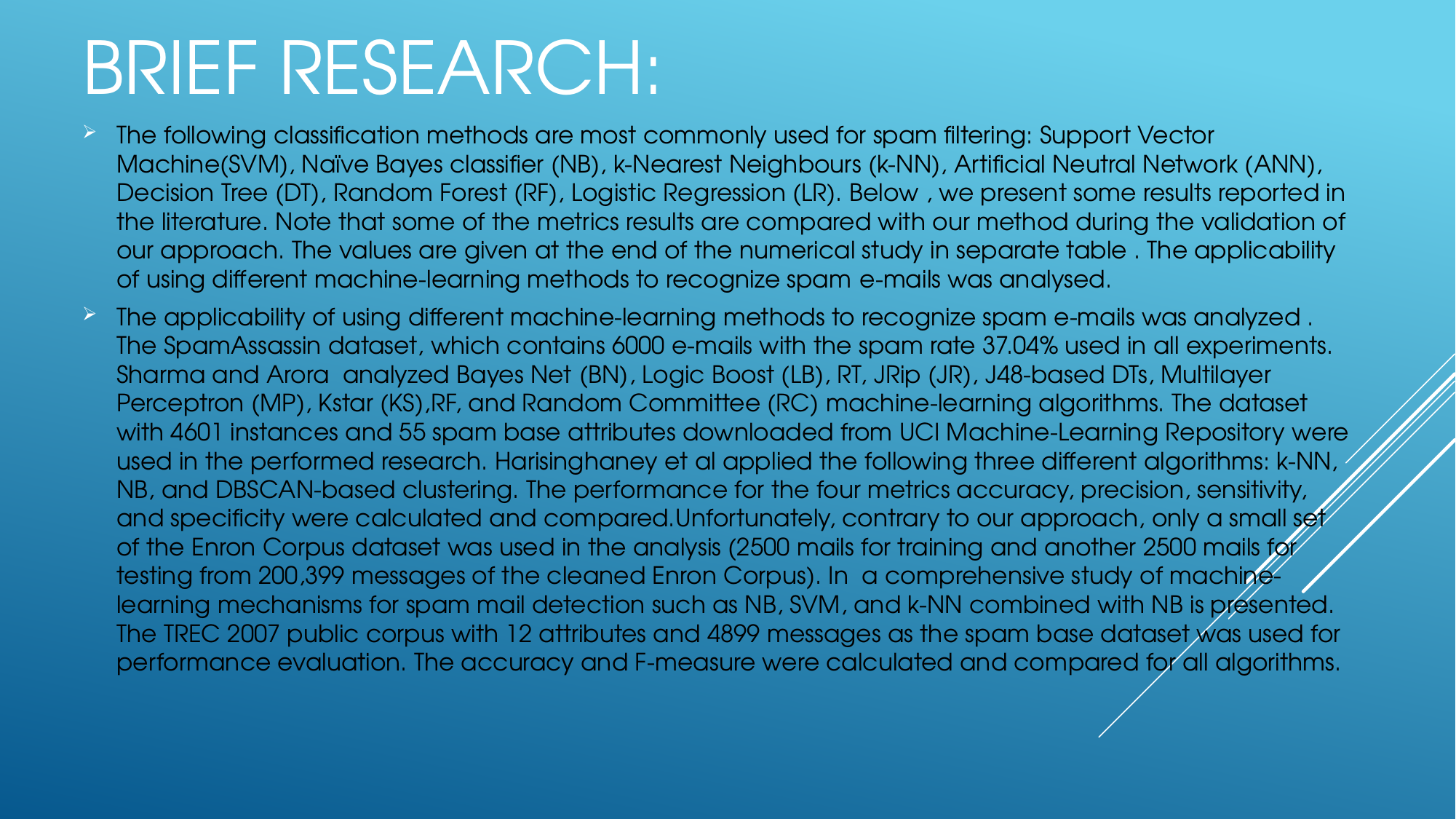

# Brief research:
The following classification methods are most commonly used for spam filtering: Support Vector Machine(SVM), Naïve Bayes classifier (NB), k-Nearest Neighbours (k-NN), Artificial Neutral Network (ANN), Decision Tree (DT), Random Forest (RF), Logistic Regression (LR). Below , we present some results reported in the literature. Note that some of the metrics results are compared with our method during the validation of our approach. The values are given at the end of the numerical study in separate table . The applicability of using different machine-learning methods to recognize spam e-mails was analysed.
The applicability of using different machine-learning methods to recognize spam e-mails was analyzed . The SpamAssassin dataset, which contains 6000 e-mails with the spam rate 37.04% used in all experiments. Sharma and Arora  analyzed Bayes Net (BN), Logic Boost (LB), RT, JRip (JR), J48-based DTs, Multilayer Perceptron (MP), Kstar (KS),RF, and Random Committee (RC) machine-learning algorithms. The dataset with 4601 instances and 55 spam base attributes downloaded from UCI Machine-Learning Repository were used in the performed research. Harisinghaney et al applied the following three different algorithms: k-NN, NB, and DBSCAN-based clustering. The performance for the four metrics accuracy, precision, sensitivity, and specificity were calculated and compared.Unfortunately, contrary to our approach, only a small set of the Enron Corpus dataset was used in the analysis (2500 mails for training and another 2500 mails for testing from 200,399 messages of the cleaned Enron Corpus). In  a comprehensive study of machine-learning mechanisms for spam mail detection such as NB, SVM, and k-NN combined with NB is presented. The TREC 2007 public corpus with 12 attributes and 4899 messages as the spam base dataset was used for performance evaluation. The accuracy and F-measure were calculated and compared for all algorithms.